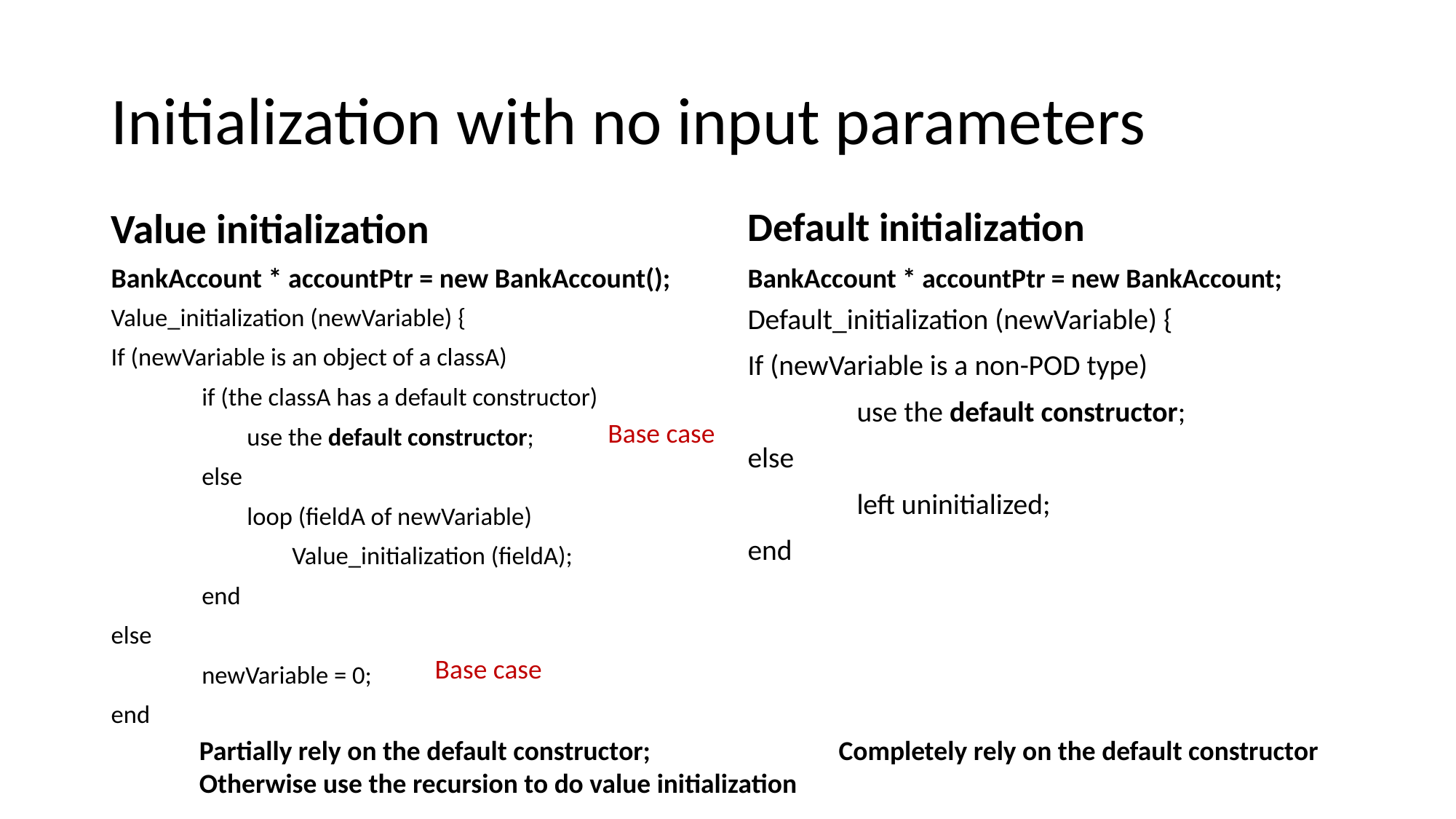

# Initialization with no input parameters
Value initialization
BankAccount * accountPtr = new BankAccount();
Default initialization
BankAccount * accountPtr = new BankAccount;
Value_initialization (newVariable) {
If (newVariable is an object of a classA)
	if (the classA has a default constructor)
	        use the default constructor;
	else
	        loop (fieldA of newVariable)
	                Value_initialization (fieldA);
	end
else
	newVariable = 0;
end

Default_initialization (newVariable) {
If (newVariable is a non-POD type)
	use the default constructor;
else
	left uninitialized;
end
Base case
Base case
Partially rely on the default constructor;
Otherwise use the recursion to do value initialization
Completely rely on the default constructor